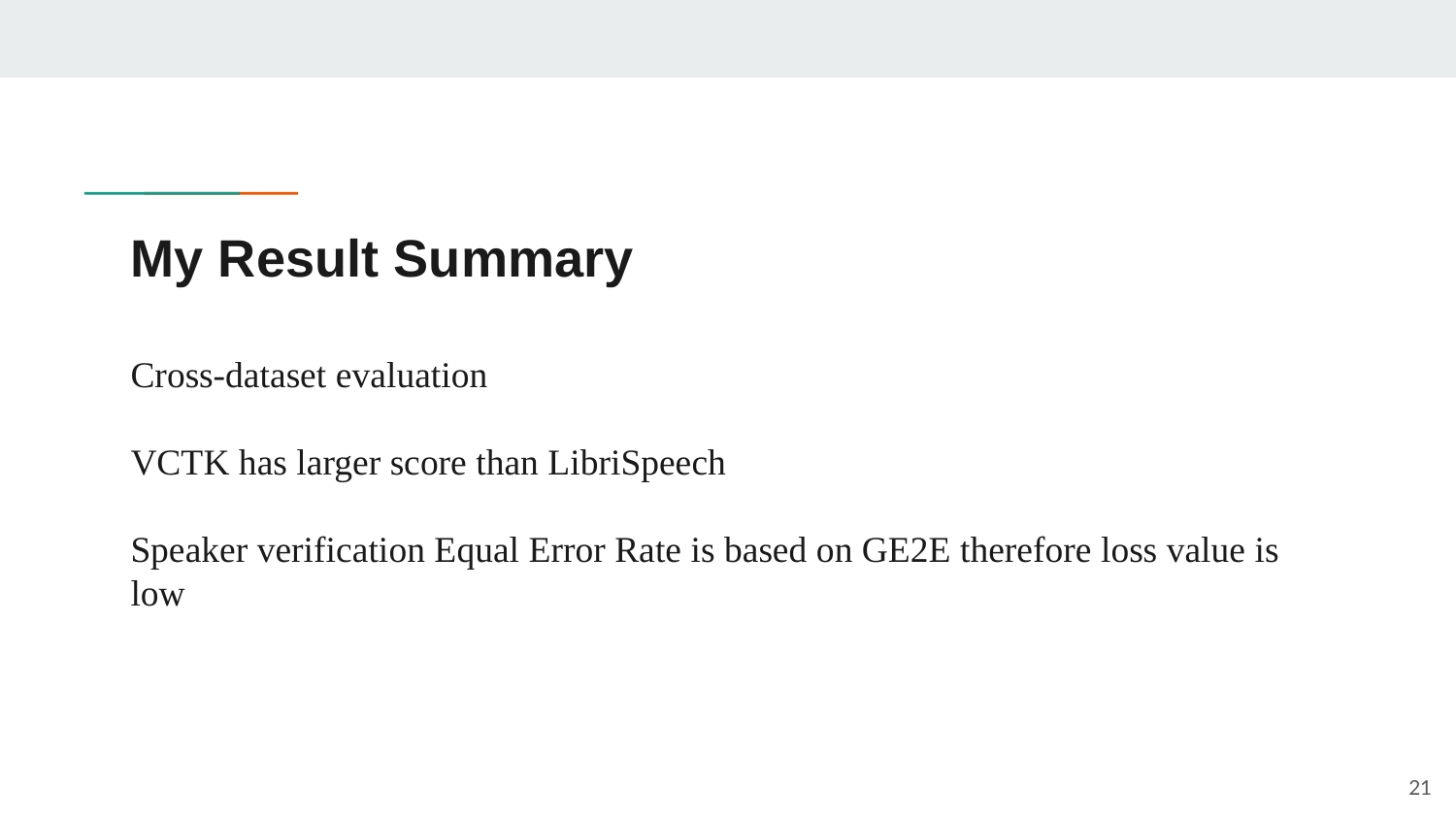

My Result Summary
# Cross-dataset evaluation VCTK has larger score than LibriSpeech Speaker verification Equal Error Rate is based on GE2E therefore loss value is low
21